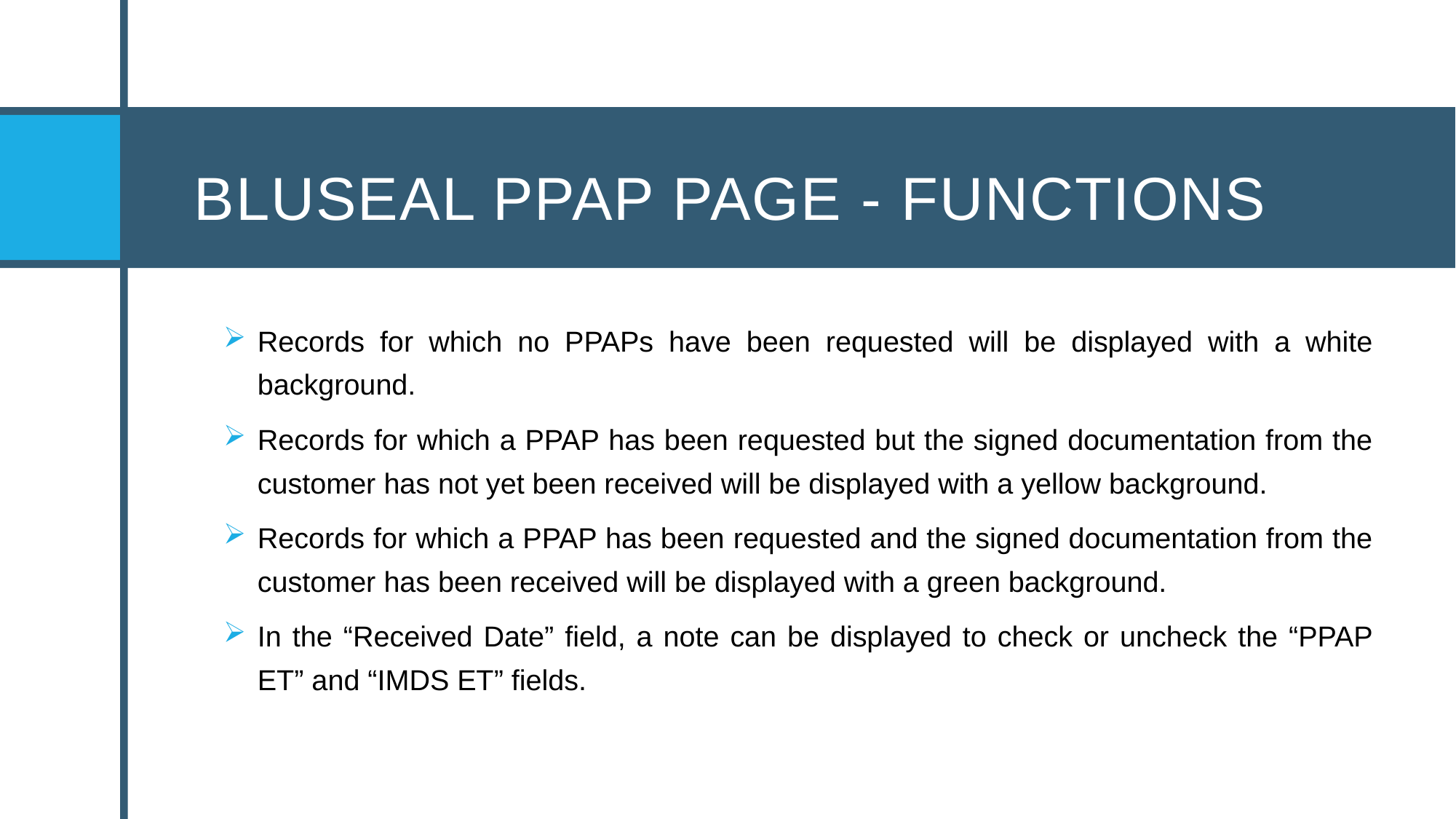

# BluSeal PPAP PAGE - FUNCTIONS
Records for which no PPAPs have been requested will be displayed with a white background.
Records for which a PPAP has been requested but the signed documentation from the customer has not yet been received will be displayed with a yellow background.
Records for which a PPAP has been requested and the signed documentation from the customer has been received will be displayed with a green background.
In the “Received Date” field, a note can be displayed to check or uncheck the “PPAP ET” and “IMDS ET” fields.